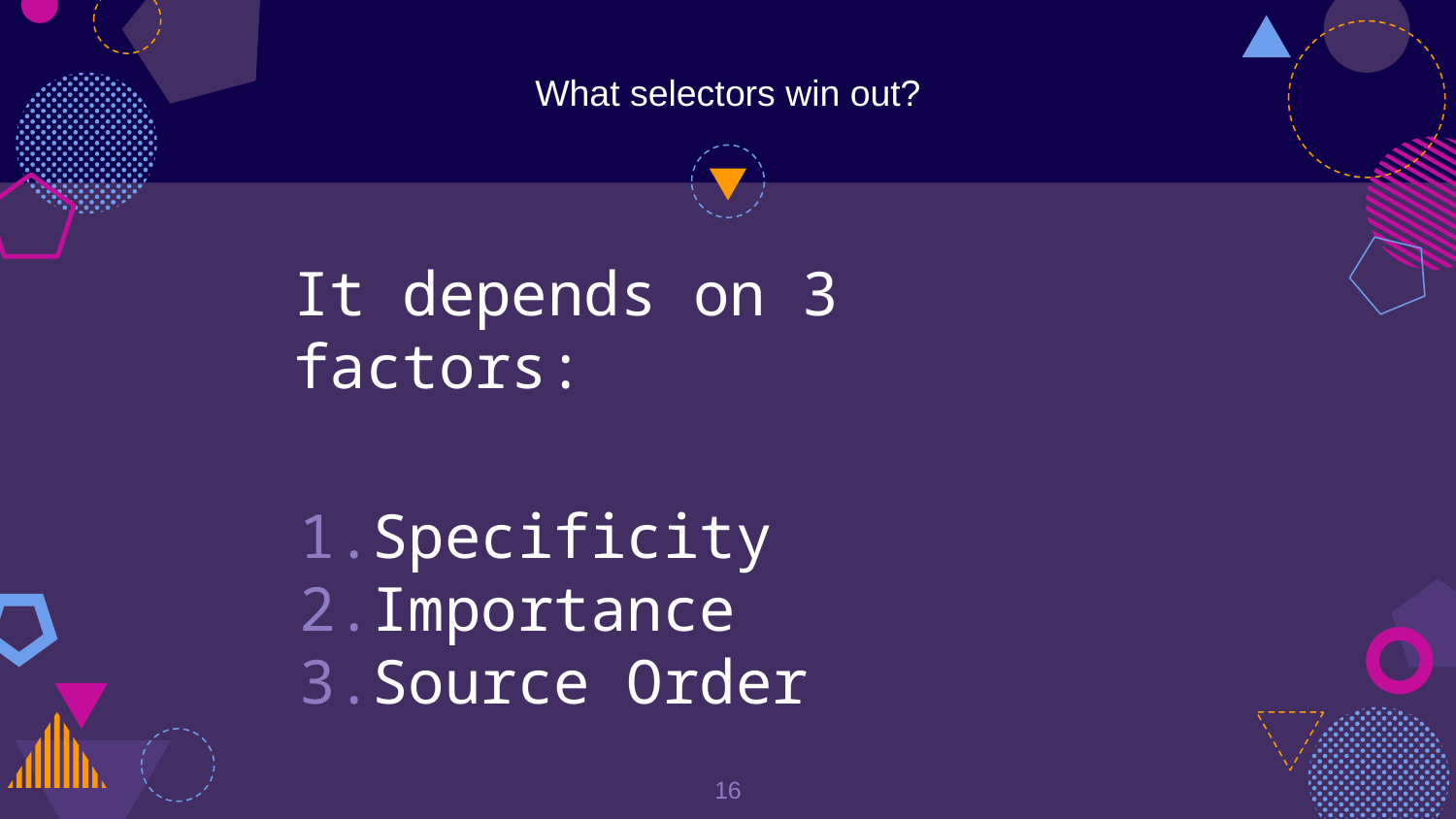

# What selectors win out?
It depends on 3 factors:

Specificity
Importance
Source Order
16